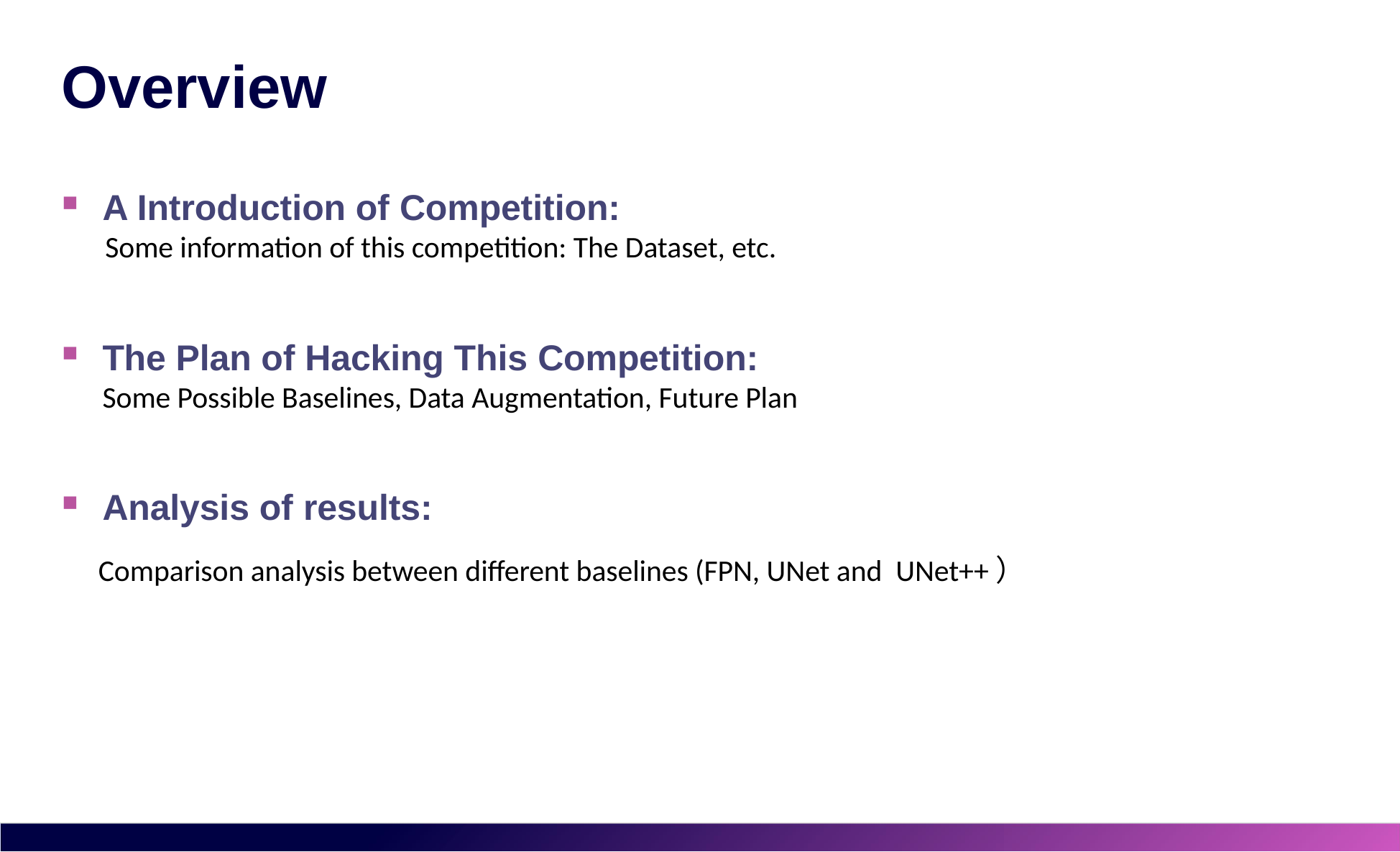

# Overview
A Introduction of Competition:
Some information of this competition: The Dataset, etc.

The Plan of Hacking This Competition:
Some Possible Baselines, Data Augmentation, Future Plan

Analysis of results:
Comparison analysis between different baselines (FPN, UNet and  UNet++）